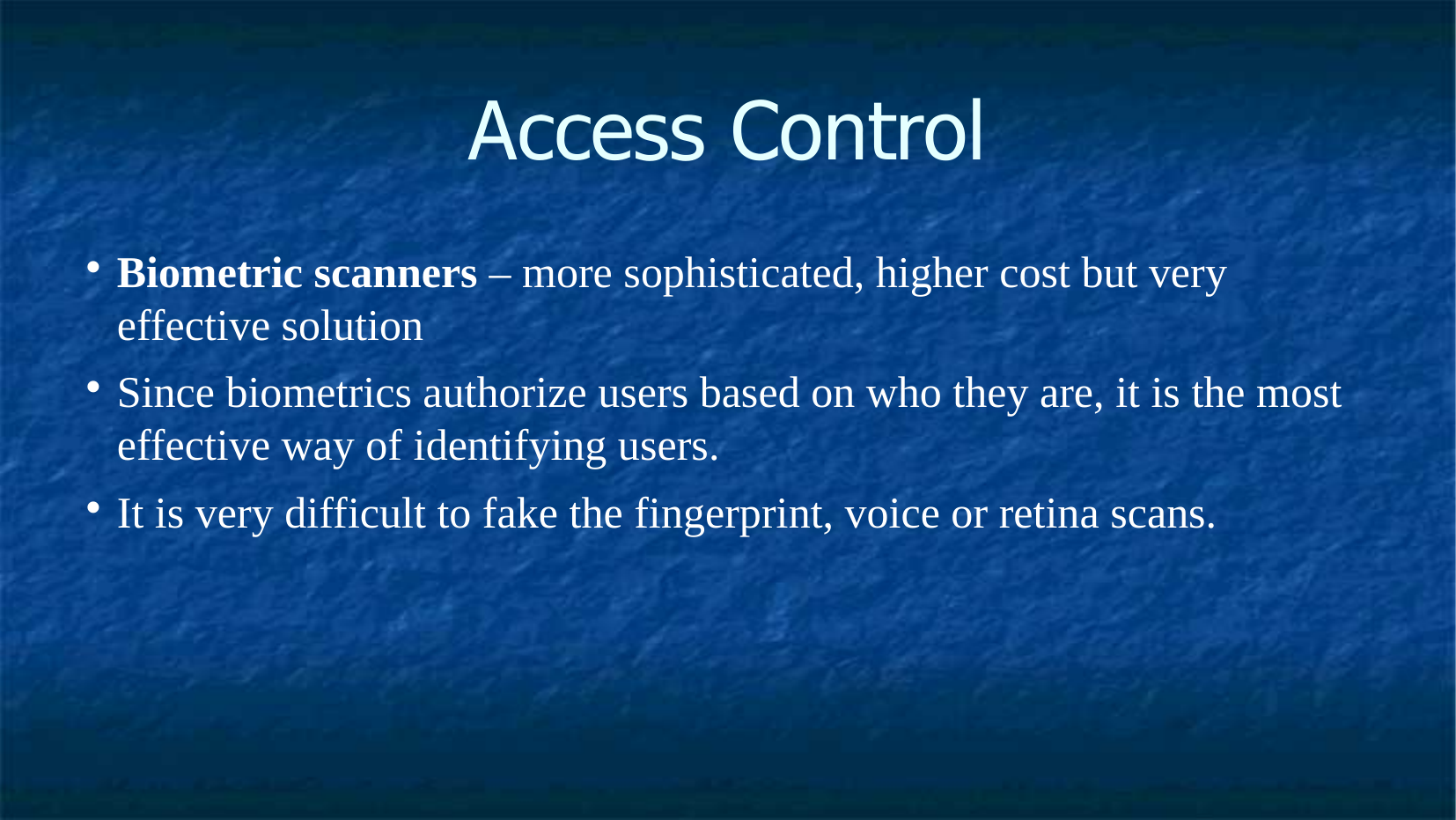

Access Control
Biometric scanners – more sophisticated, higher cost but very effective solution
Since biometrics authorize users based on who they are, it is the most effective way of identifying users.
It is very difficult to fake the fingerprint, voice or retina scans.